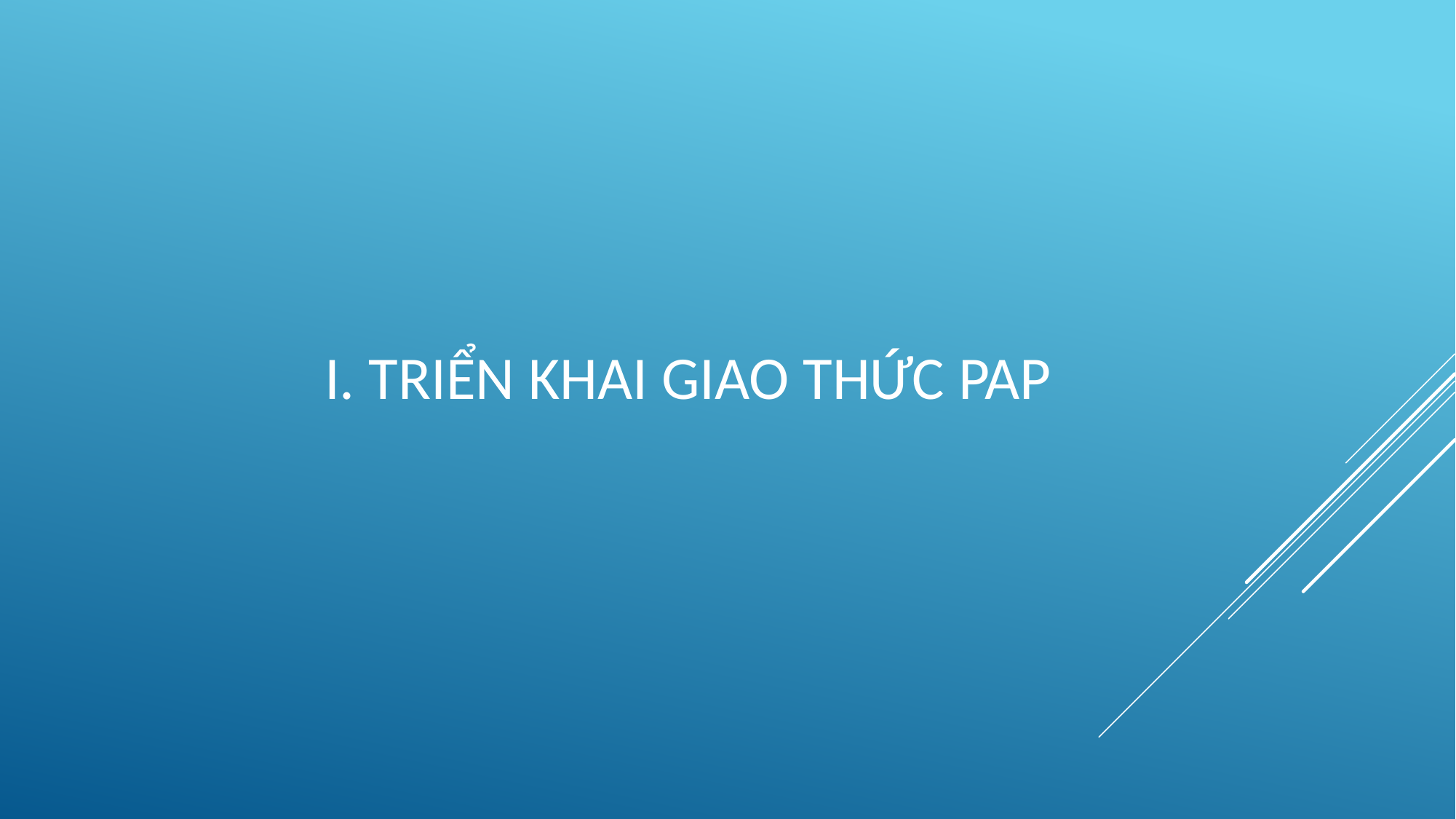

# I. Triển khai giao thỨc pap